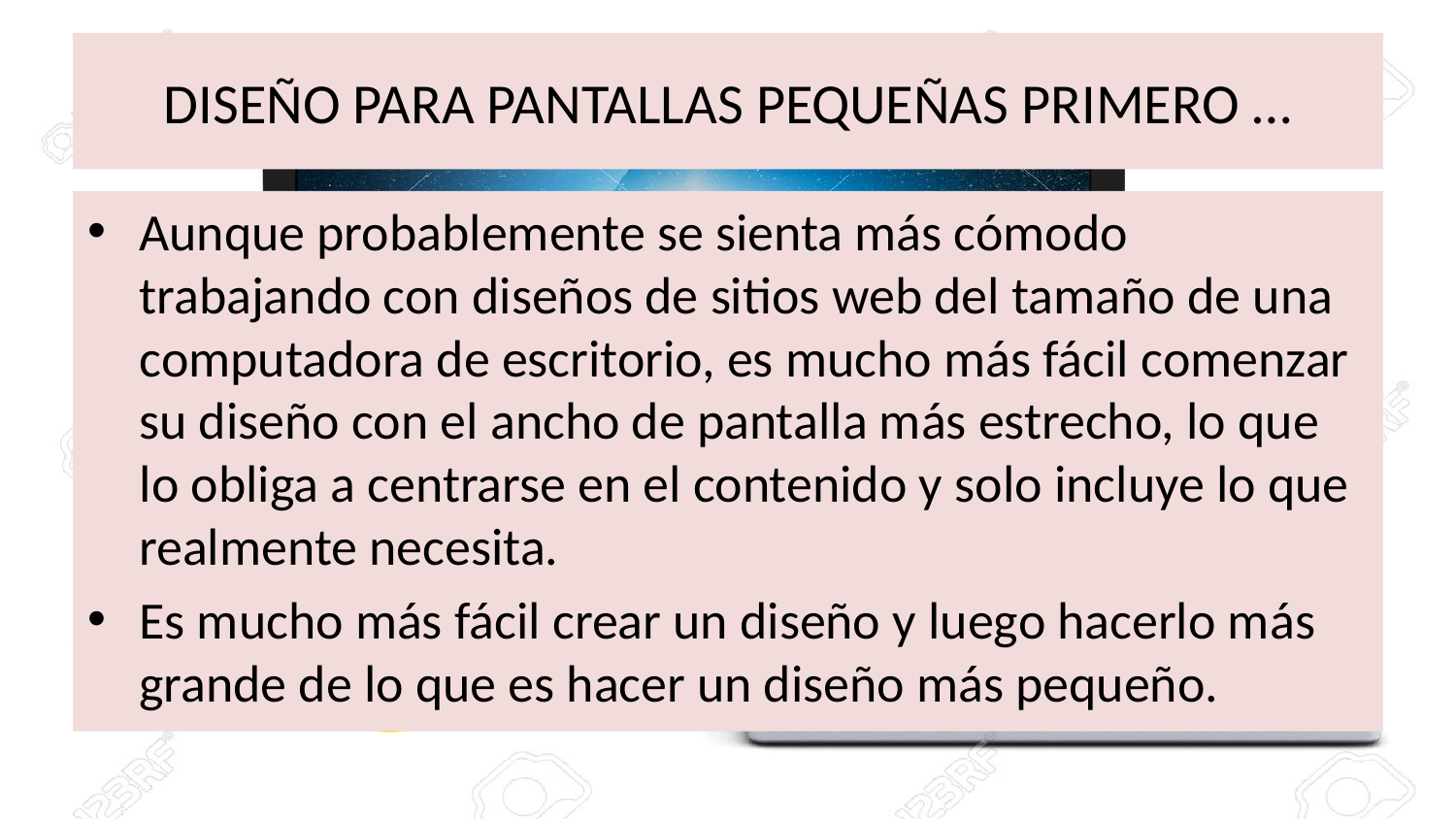

# DISEÑO PARA PANTALLAS PEQUEÑAS PRIMERO …
Aunque probablemente se sienta más cómodo trabajando con diseños de sitios web del tamaño de una computadora de escritorio, es mucho más fácil comenzar su diseño con el ancho de pantalla más estrecho, lo que lo obliga a centrarse en el contenido y solo incluye lo que realmente necesita.
Es mucho más fácil crear un diseño y luego hacerlo más grande de lo que es hacer un diseño más pequeño.